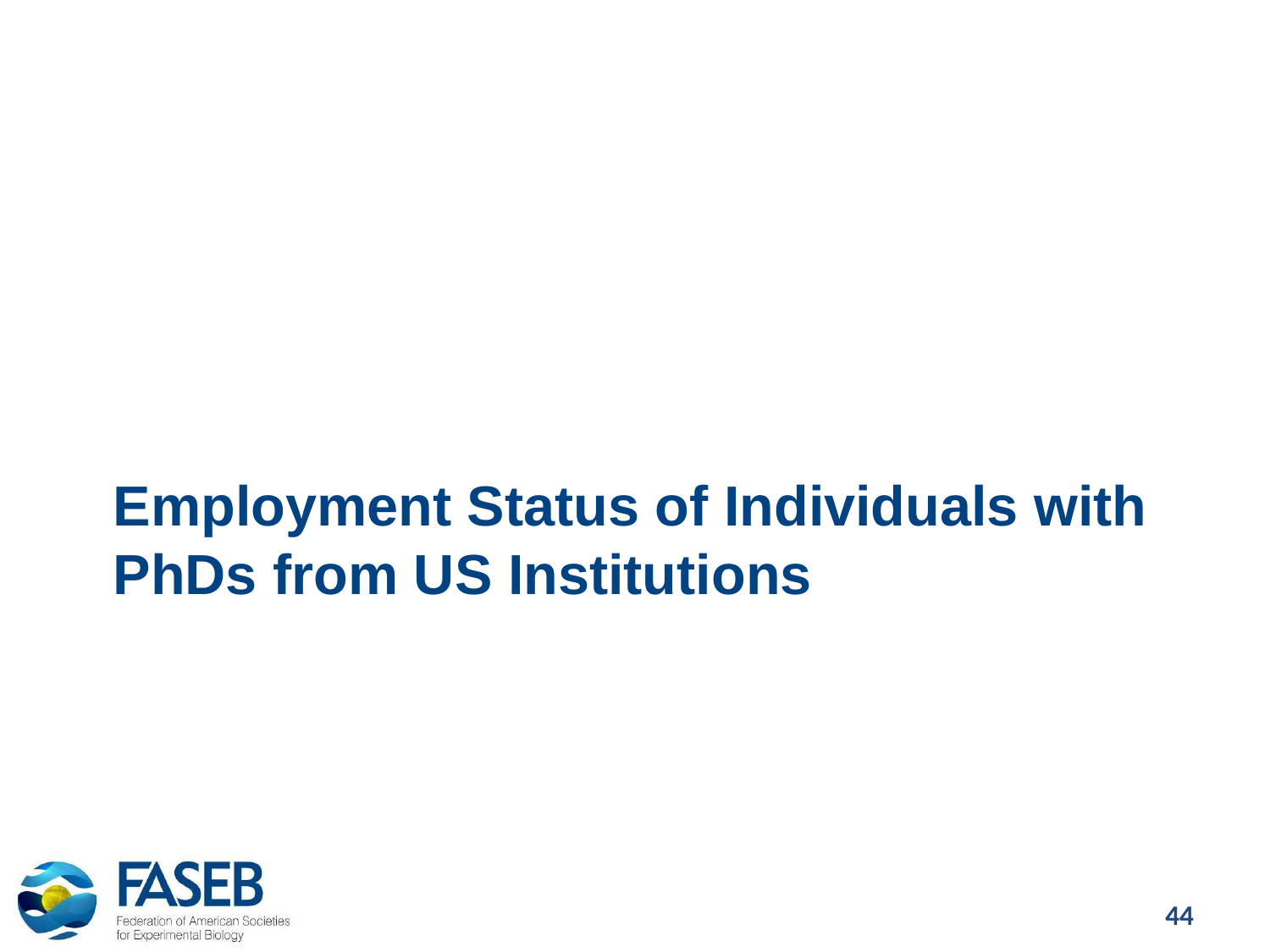

Employment Status of Individuals with PhDs from US Institutions
44